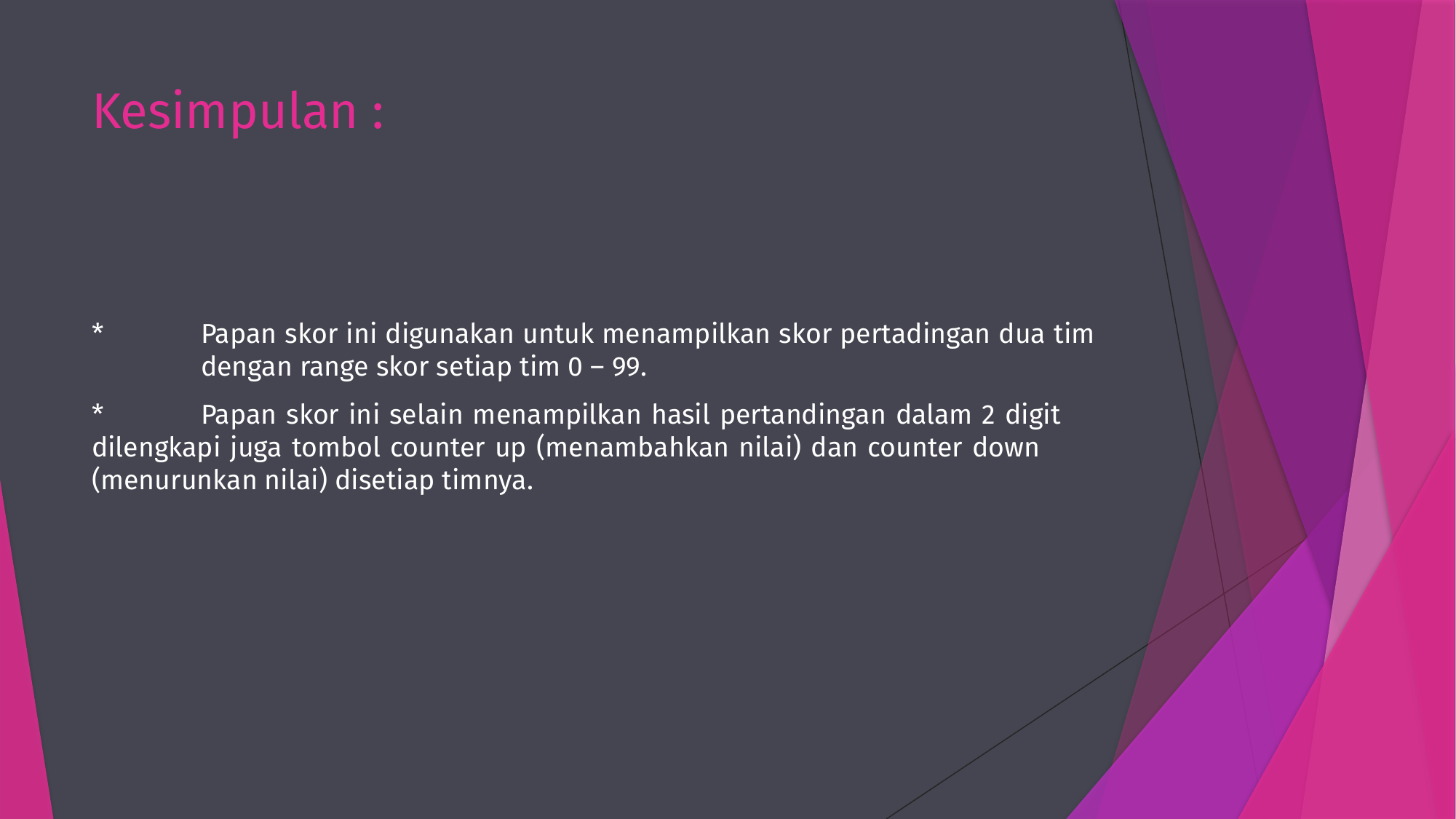

# Kesimpulan :
*	Papan skor ini digunakan untuk menampilkan skor pertadingan dua tim 	dengan range skor setiap tim 0 – 99.
*	Papan skor ini selain menampilkan hasil pertandingan dalam 2 digit 	dilengkapi juga tombol counter up (menambahkan nilai) dan counter down 	(menurunkan nilai) disetiap timnya.